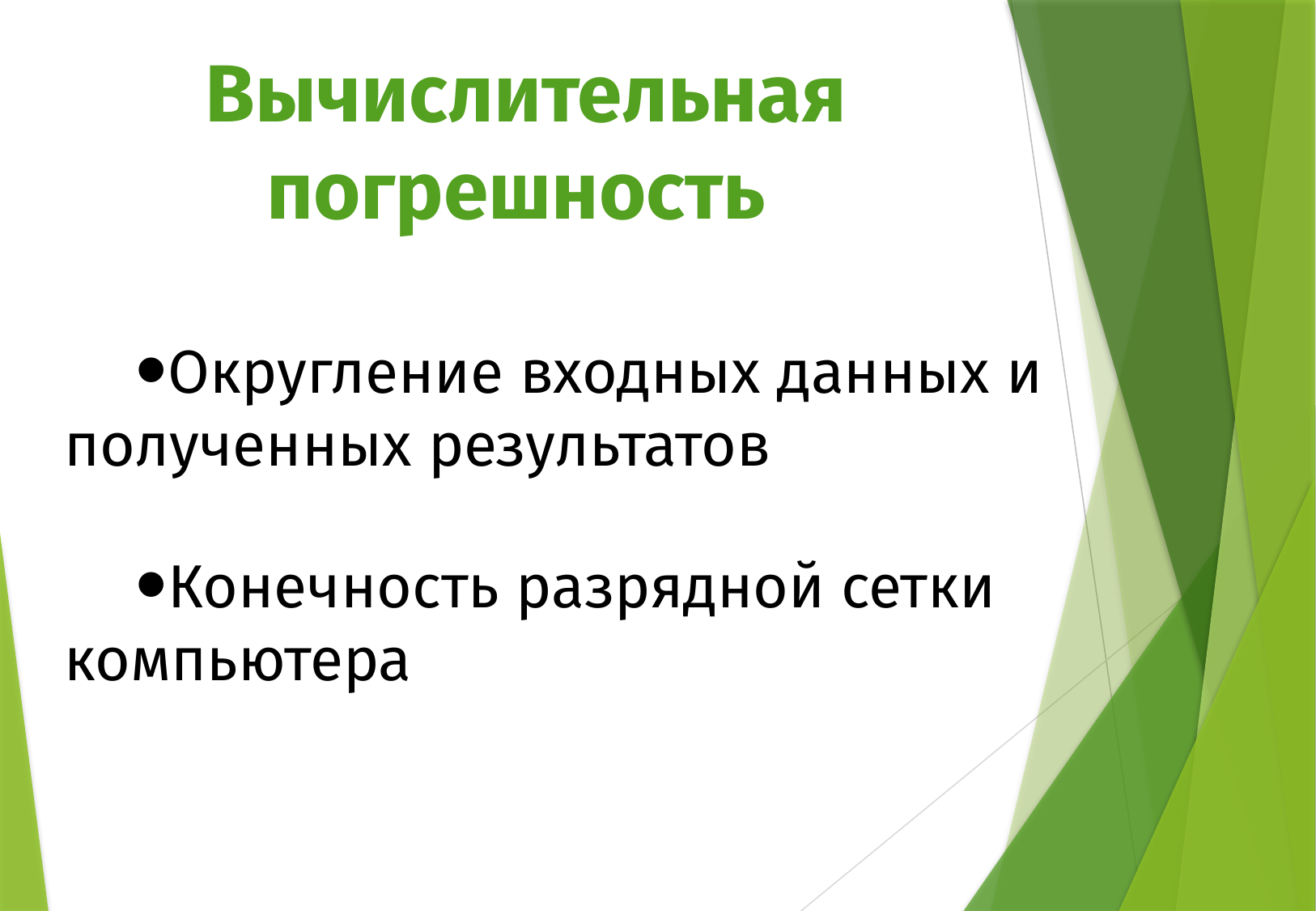

Вычислительная погрешность

Округление входных данных и полученных результатов

Конечность разрядной сетки компьютера